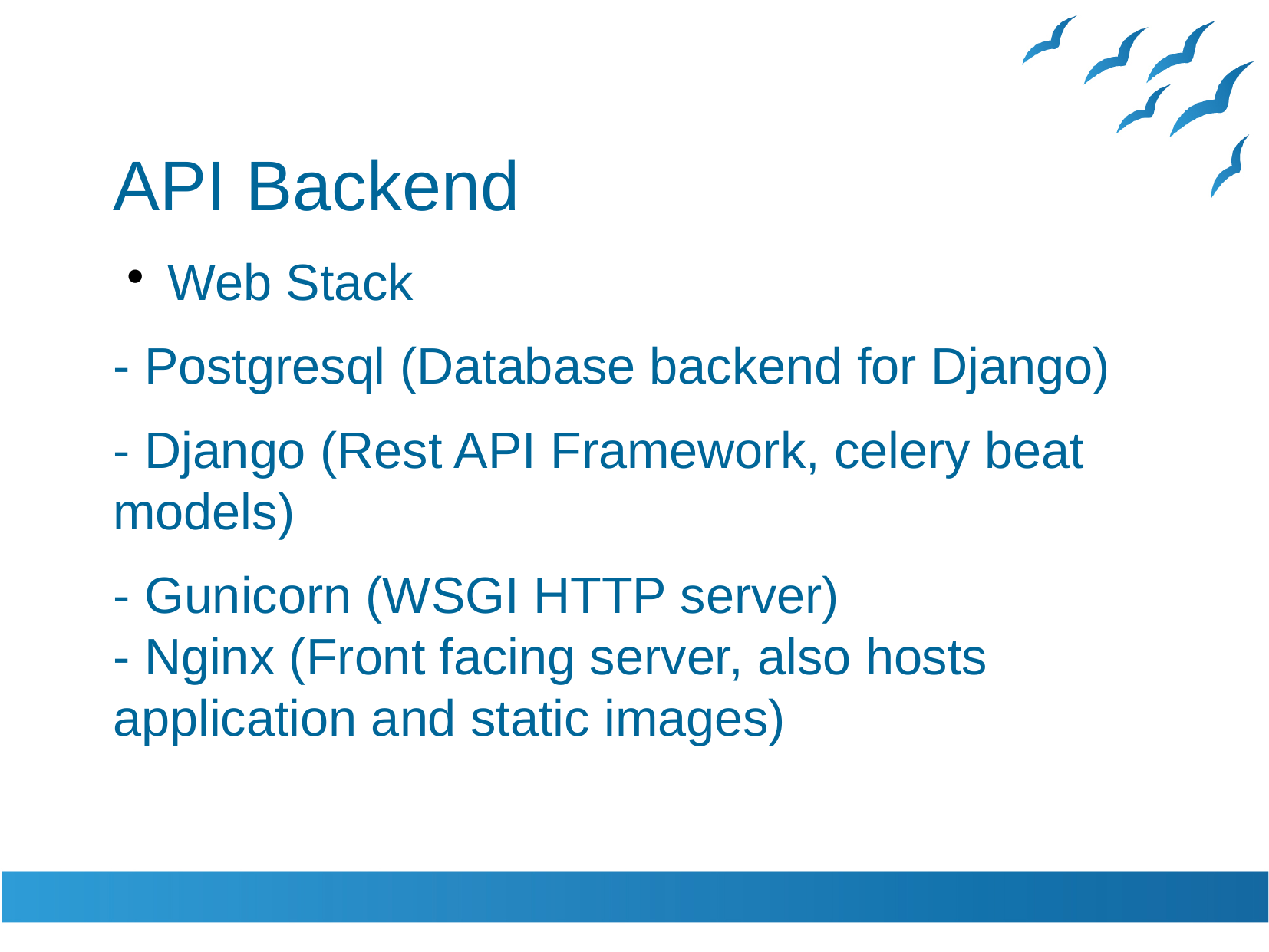

API Backend
Web Stack
- Postgresql (Database backend for Django)
- Django (Rest API Framework, celery beat models)
- Gunicorn (WSGI HTTP server)
- Nginx (Front facing server, also hosts application and static images)